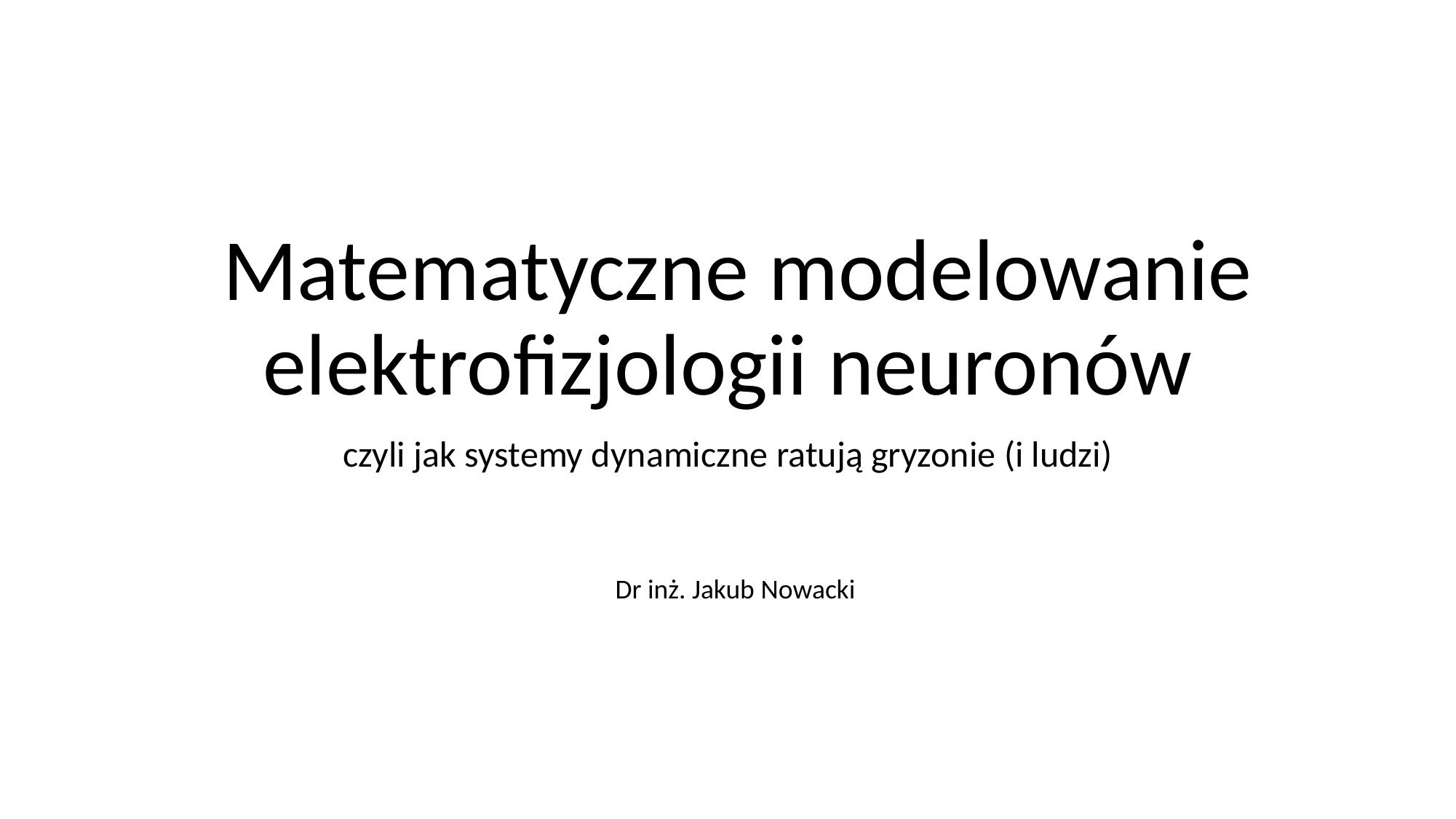

# Matematyczne modelowanie elektrofizjologii neuronów
czyli jak systemy dynamiczne ratują gryzonie (i ludzi)
Dr inż. Jakub Nowacki